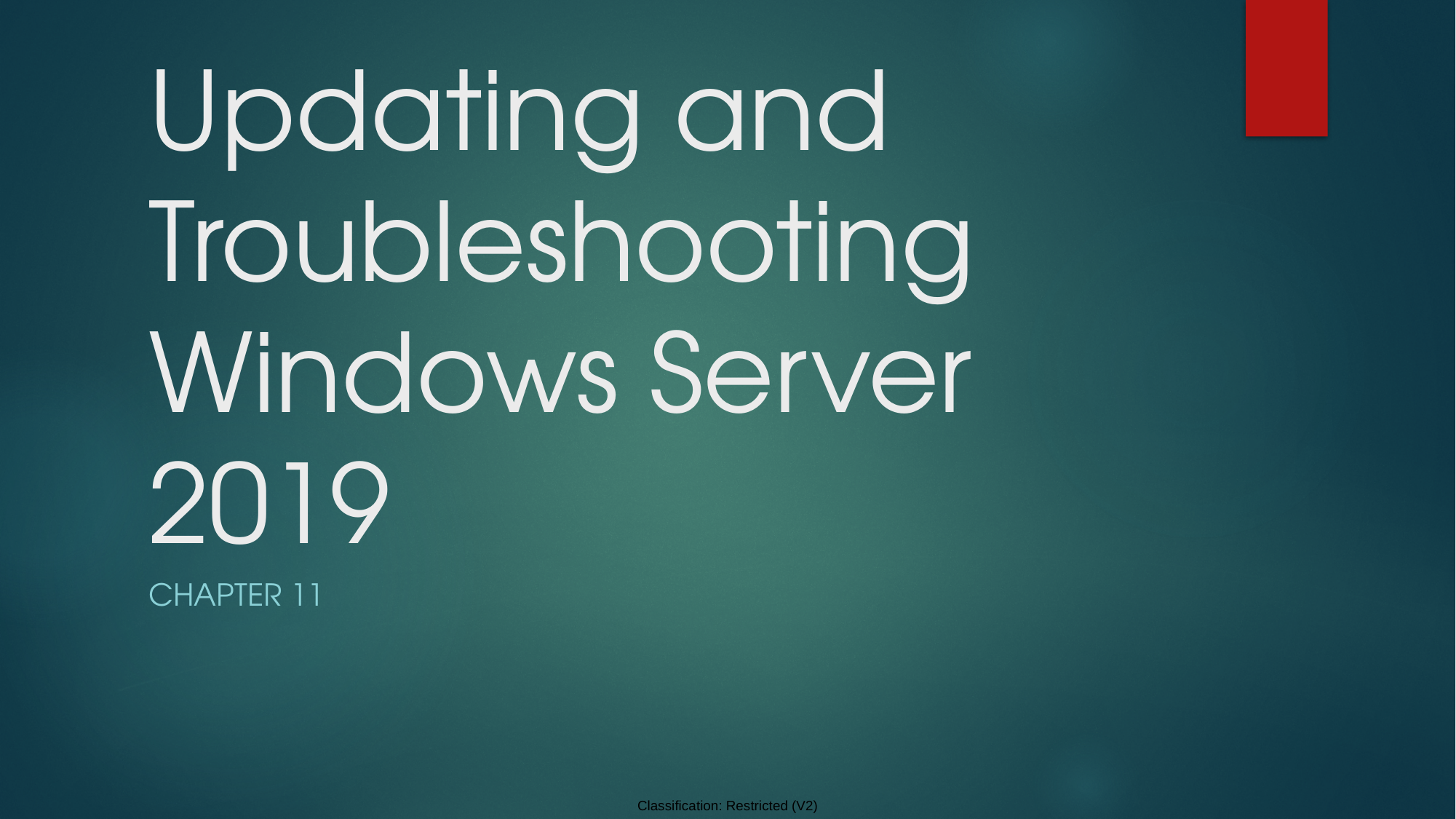

# Updating and Troubleshooting Windows Server 2019
Chapter 11